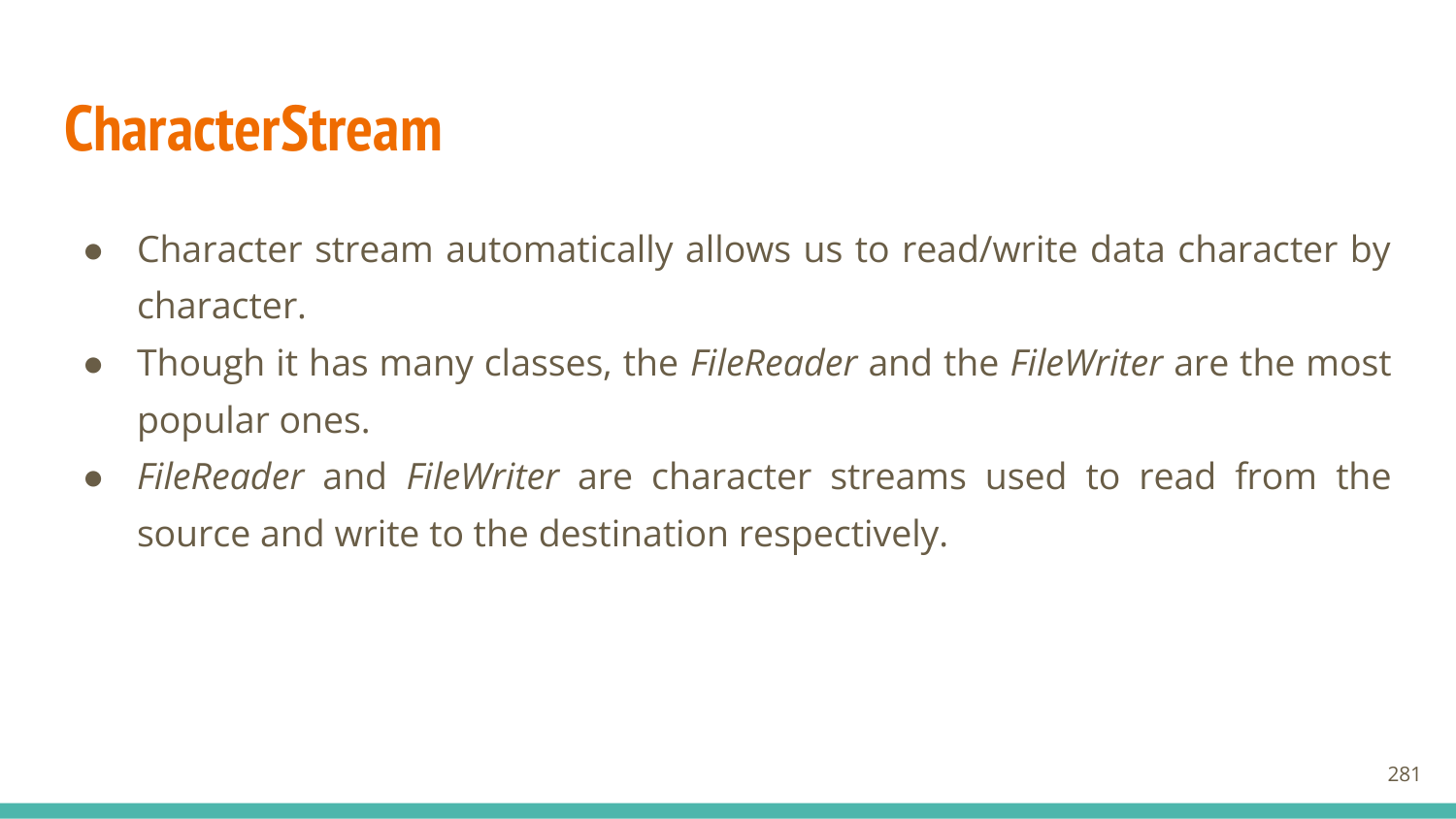

# CharacterStream
Character stream automatically allows us to read/write data character by character.
Though it has many classes, the FileReader and the FileWriter are the most popular ones.
FileReader and FileWriter are character streams used to read from the source and write to the destination respectively.
281